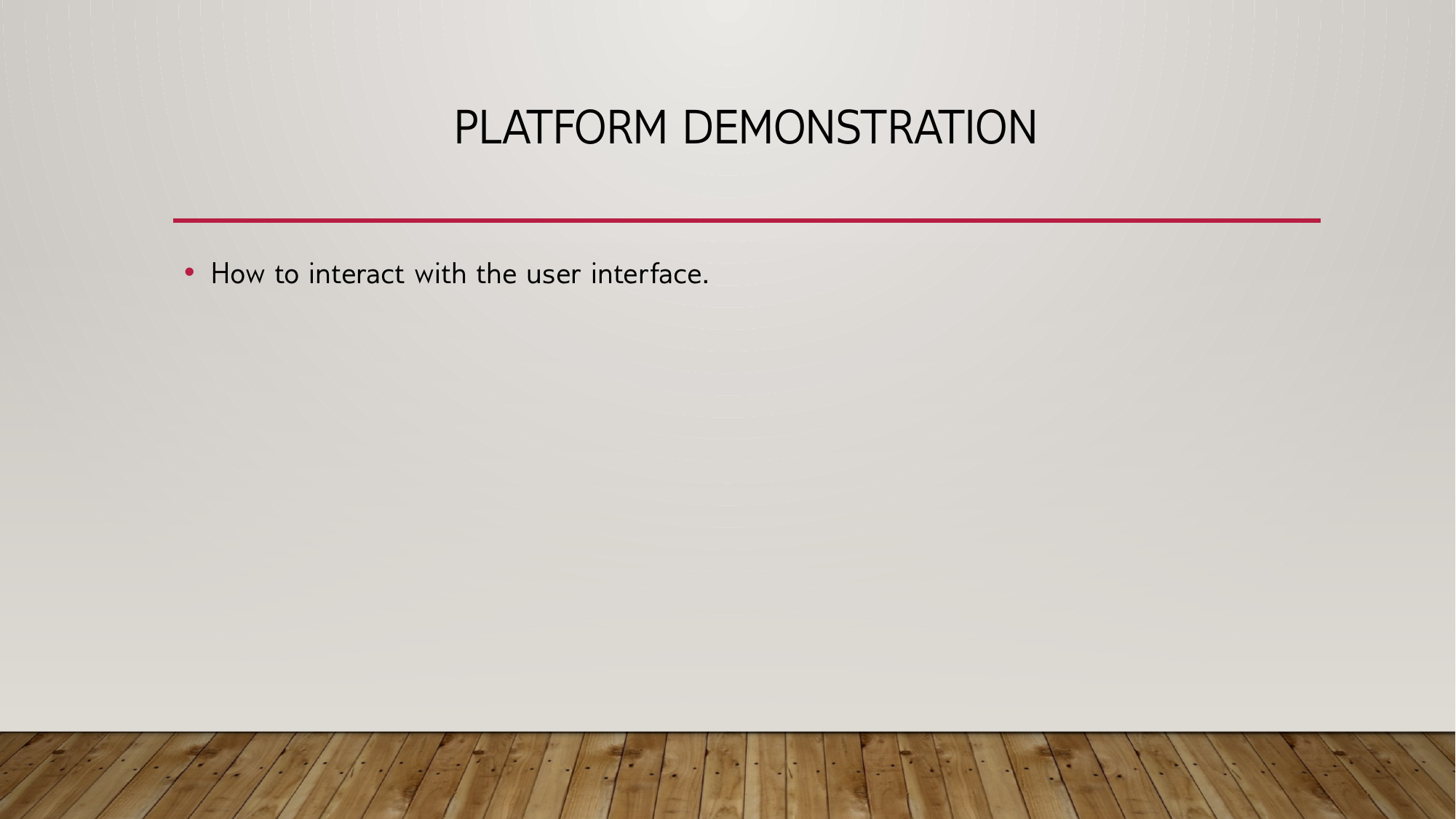

# Platform Demonstration
How to interact with the user interface.